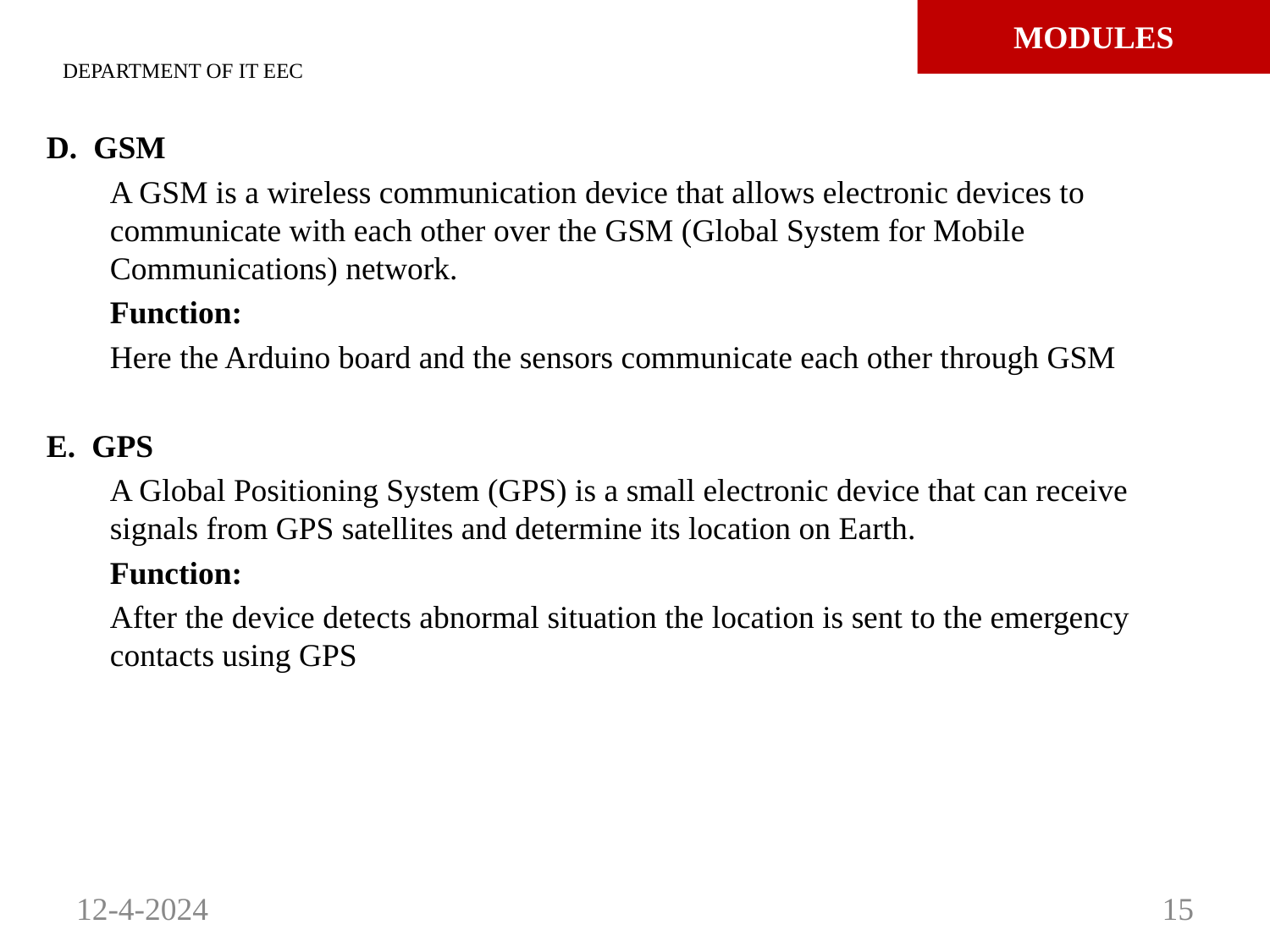

# MODULES
DEPARTMENT OF IT EEC
D.  GSM
A GSM is a wireless communication device that allows electronic devices to communicate with each other over the GSM (Global System for Mobile Communications) network.
Function:
Here the Arduino board and the sensors communicate each other through GSM

E.  GPS
A Global Positioning System (GPS) is a small electronic device that can receive signals from GPS satellites and determine its location on Earth.
Function:
After the device detects abnormal situation the location is sent to the emergency contacts using GPS

12-4-2024
15